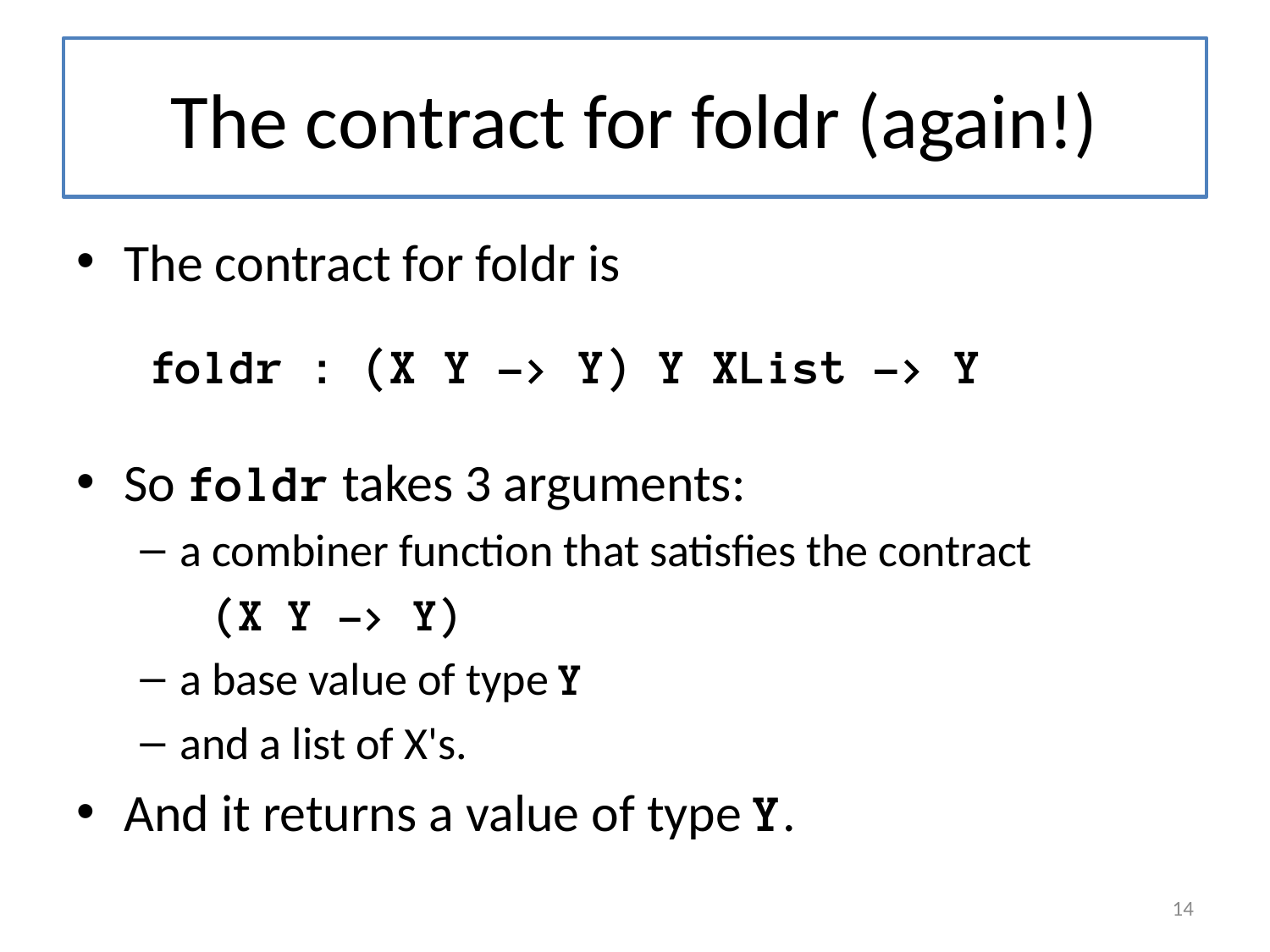

# The contract for foldr (again!)
The contract for foldr is

So foldr takes 3 arguments:
a combiner function that satisfies the contract
   (X Y -> Y)
a base value of type Y
and a list of X's.
And it returns a value of type Y.

foldr : (X Y -> Y) Y XList -> Y
14